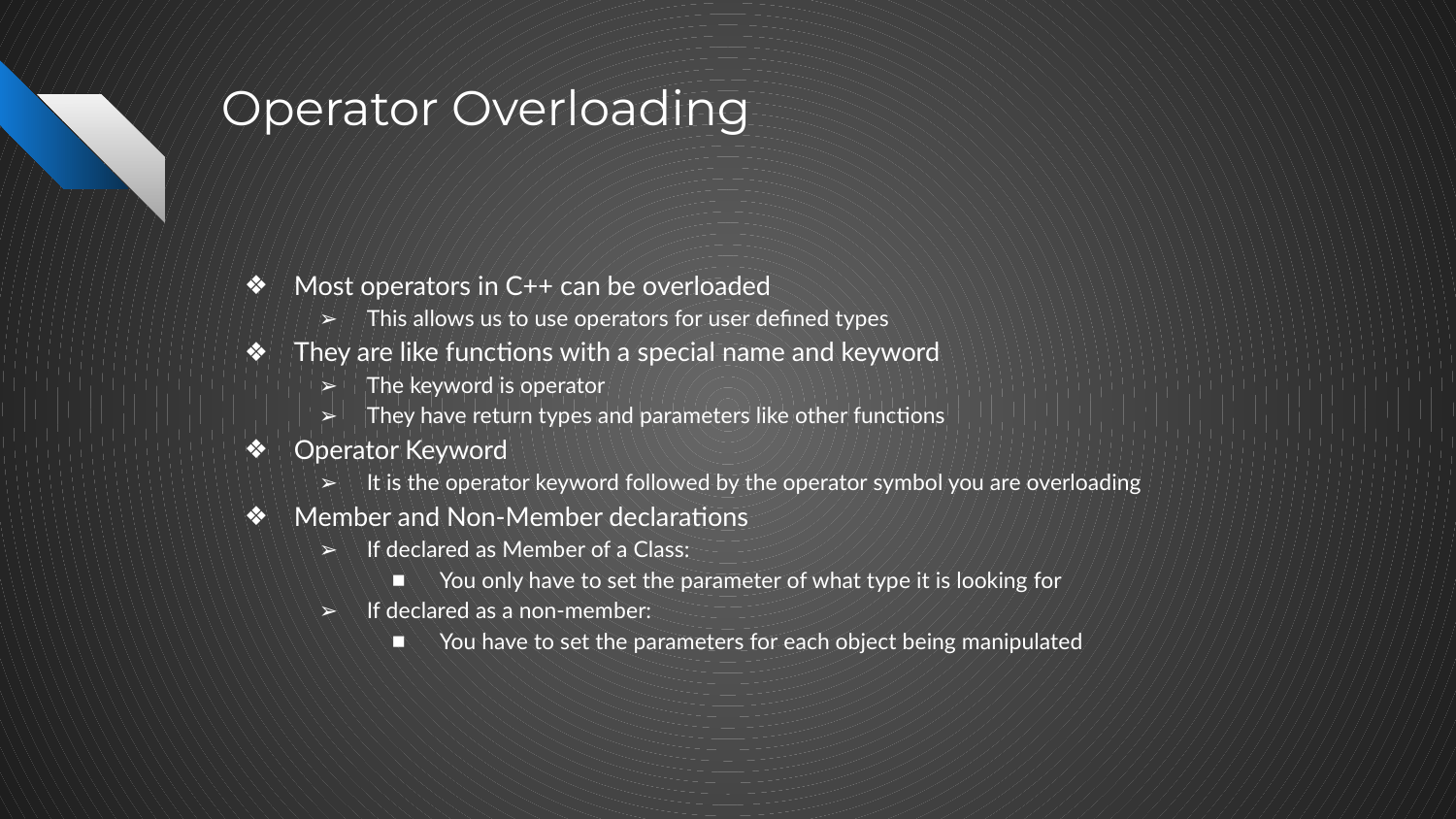

# Operator Overloading
Most operators in C++ can be overloaded
This allows us to use operators for user defined types
They are like functions with a special name and keyword
The keyword is operator
They have return types and parameters like other functions
Operator Keyword
It is the operator keyword followed by the operator symbol you are overloading
Member and Non-Member declarations
If declared as Member of a Class:
You only have to set the parameter of what type it is looking for
If declared as a non-member:
You have to set the parameters for each object being manipulated